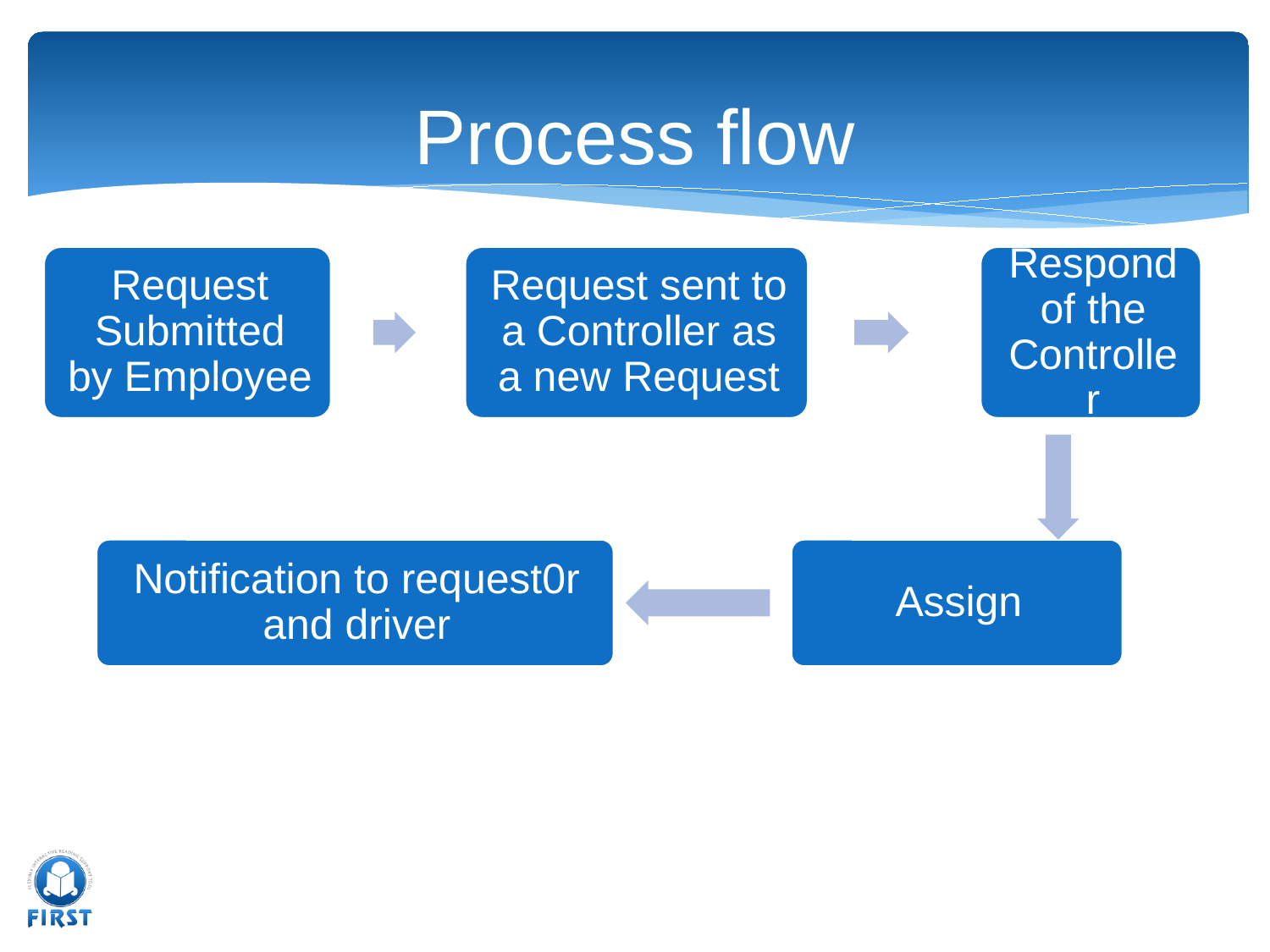

# Process flow
Request Submitted by Employee

Request sent to a Controller as a new Request

Respond of the Controller

Notification to request0r and driver

Assign